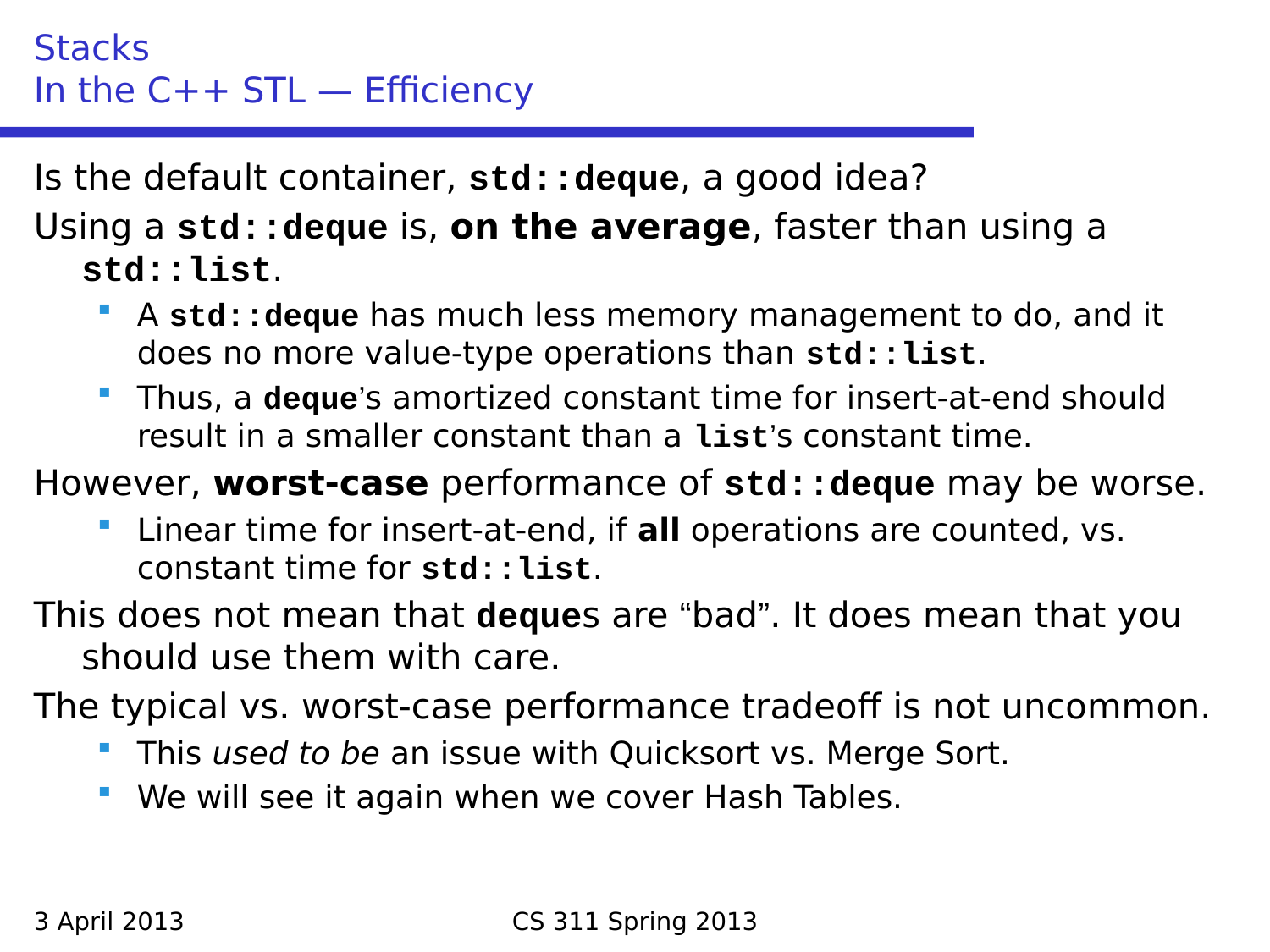

# Stacks In the C++ STL — Efficiency
Is the default container, std::deque, a good idea?
Using a std::deque is, on the average, faster than using a std::list.
A std::deque has much less memory management to do, and it does no more value-type operations than std::list.
Thus, a deque’s amortized constant time for insert-at-end should result in a smaller constant than a list’s constant time.
However, worst-case performance of std::deque may be worse.
Linear time for insert-at-end, if all operations are counted, vs. constant time for std::list.
This does not mean that deques are “bad”. It does mean that you should use them with care.
The typical vs. worst-case performance tradeoff is not uncommon.
This used to be an issue with Quicksort vs. Merge Sort.
We will see it again when we cover Hash Tables.
3 April 2013
CS 311 Spring 2013